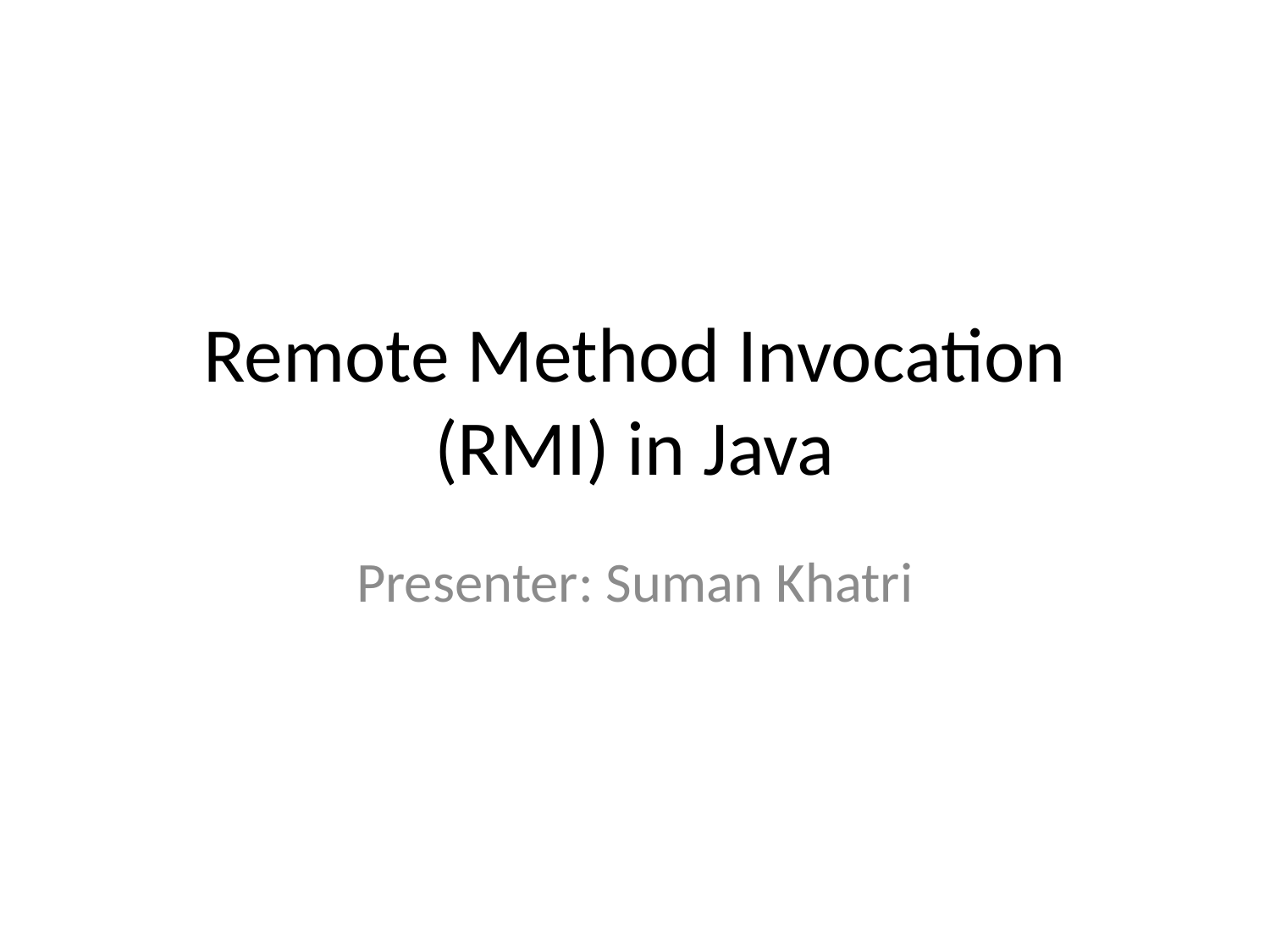

# Remote Method Invocation (RMI) in Java
Presenter: Suman Khatri